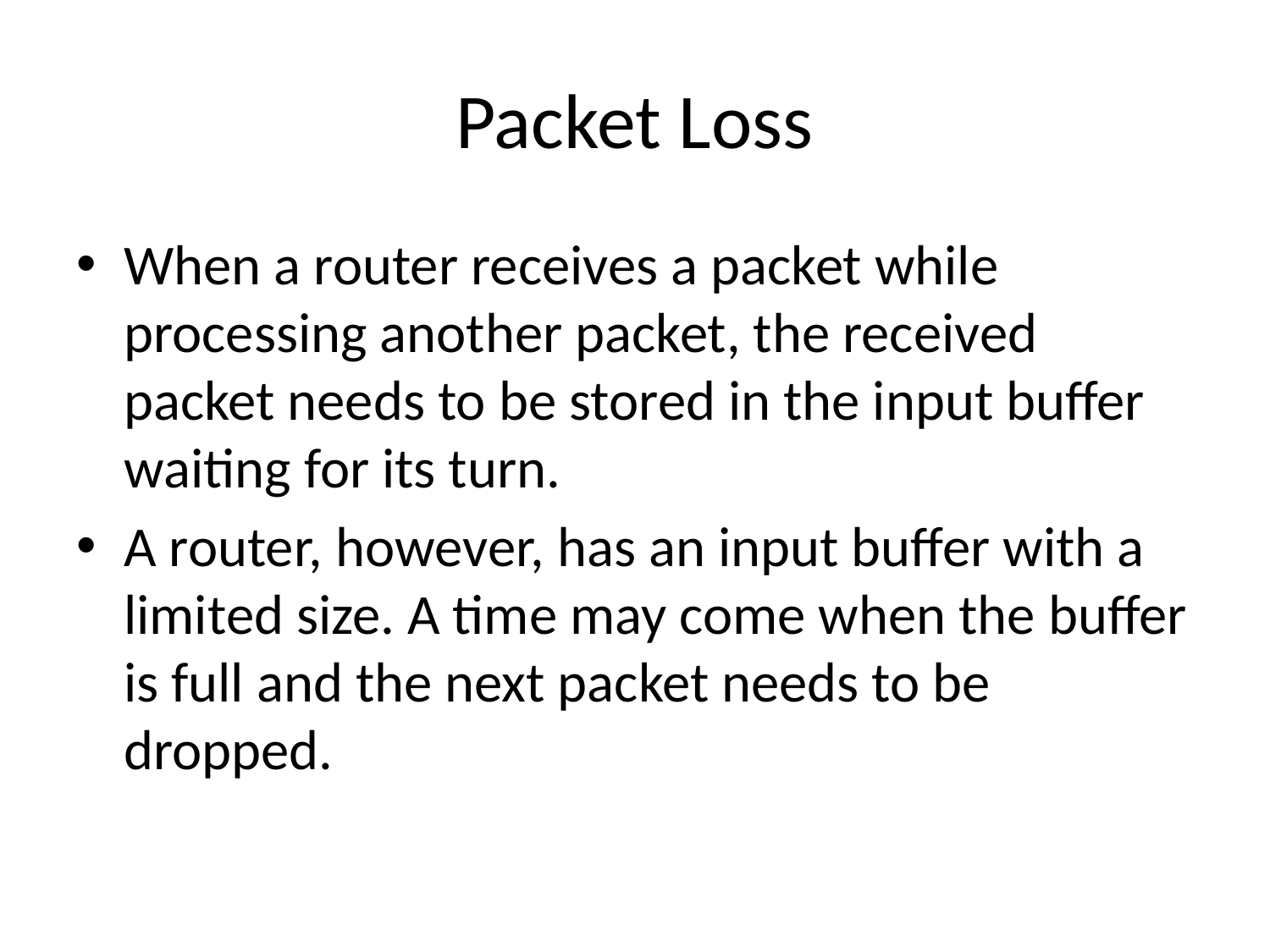

# Packet Loss
When a router receives a packet while processing another packet, the received packet needs to be stored in the input buffer waiting for its turn.
A router, however, has an input buffer with a limited size. A time may come when the buffer is full and the next packet needs to be dropped.